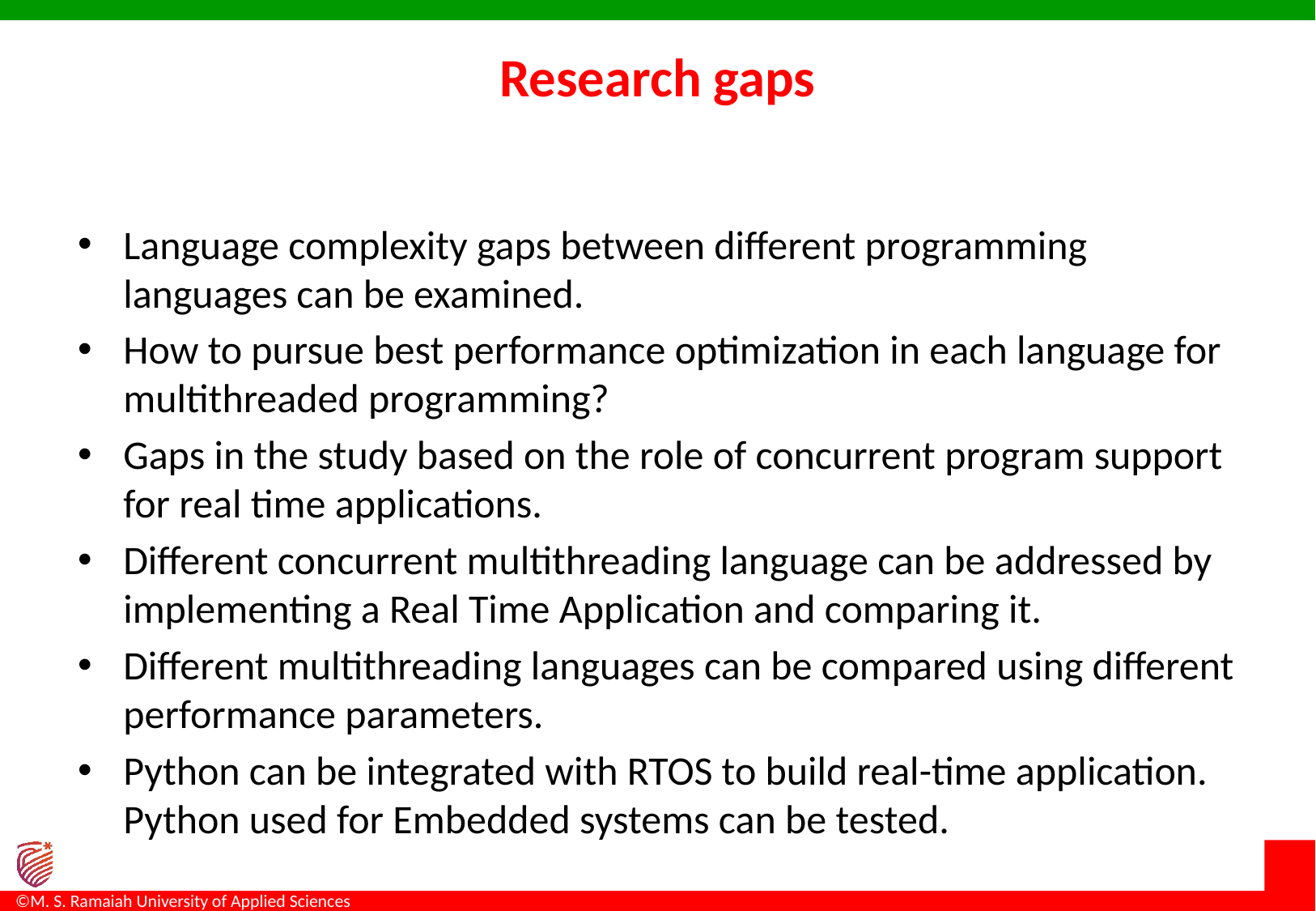

# Research gaps
Language complexity gaps between different programming languages can be examined.
How to pursue best performance optimization in each language for multithreaded programming?
Gaps in the study based on the role of concurrent program support for real time applications.
Different concurrent multithreading language can be addressed by implementing a Real Time Application and comparing it.
Different multithreading languages can be compared using different performance parameters.
Python can be integrated with RTOS to build real-time application. Python used for Embedded systems can be tested.